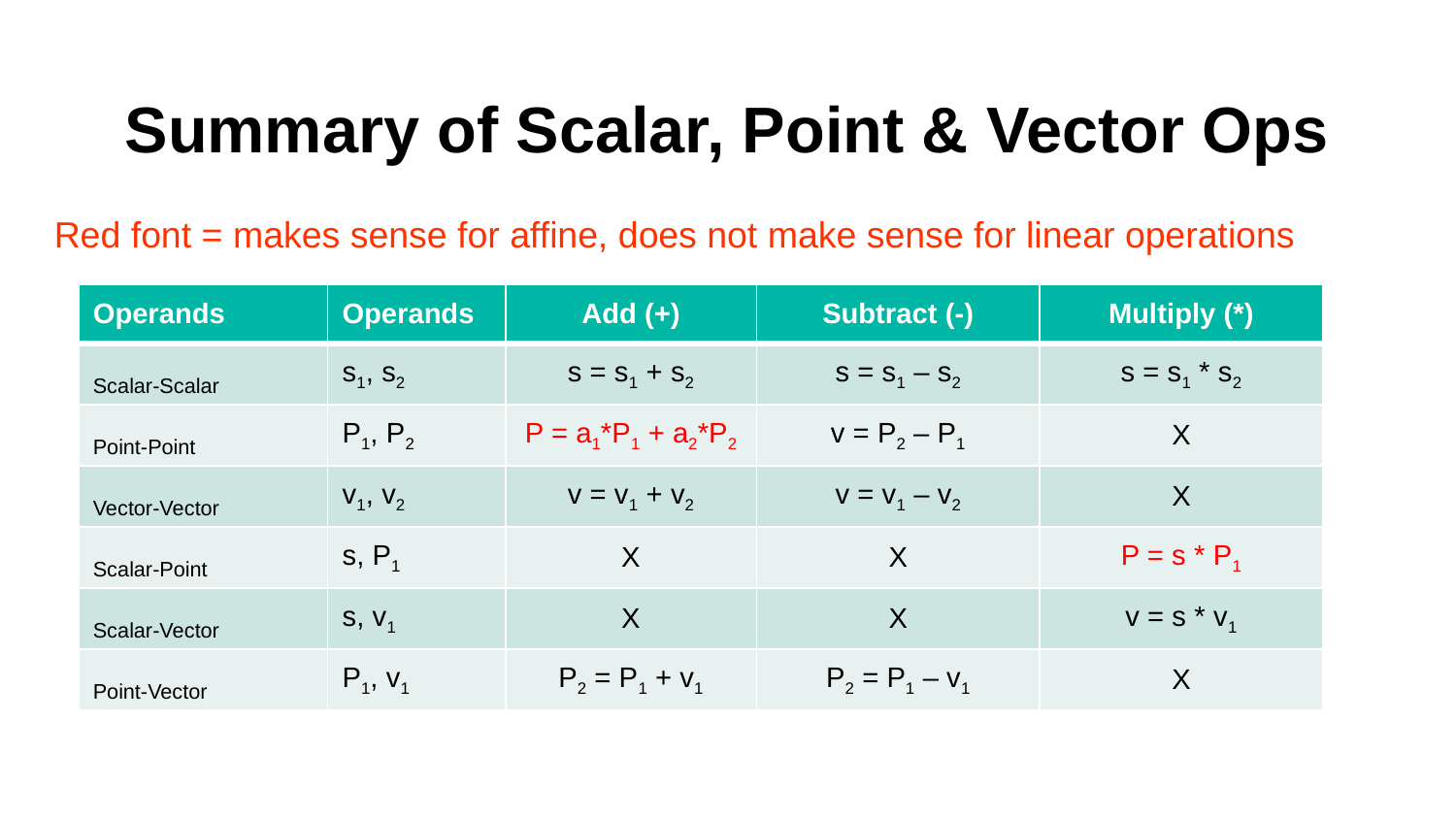

# Summary of Scalar, Point & Vector Ops
Red font = makes sense for affine, does not make sense for linear operations
| Operands | Operands | Add (+) | Subtract (-) | Multiply (\*) |
| --- | --- | --- | --- | --- |
| Scalar-Scalar | s1, s2 | s = s1 + s2 | s = s1 – s2 | s = s1 \* s2 |
| Point-Point | P1, P2 | P = a1\*P1 + a2\*P2 | v = P2 – P1 | X |
| Vector-Vector | v1, v2 | v = v1 + v2 | v = v1 – v2 | X |
| Scalar-Point | s, P1 | X | X | P = s \* P1 |
| Scalar-Vector | s, v1 | X | X | v = s \* v1 |
| Point-Vector | P1, v1 | P2 = P1 + v1 | P2 = P1 – v1 | X |